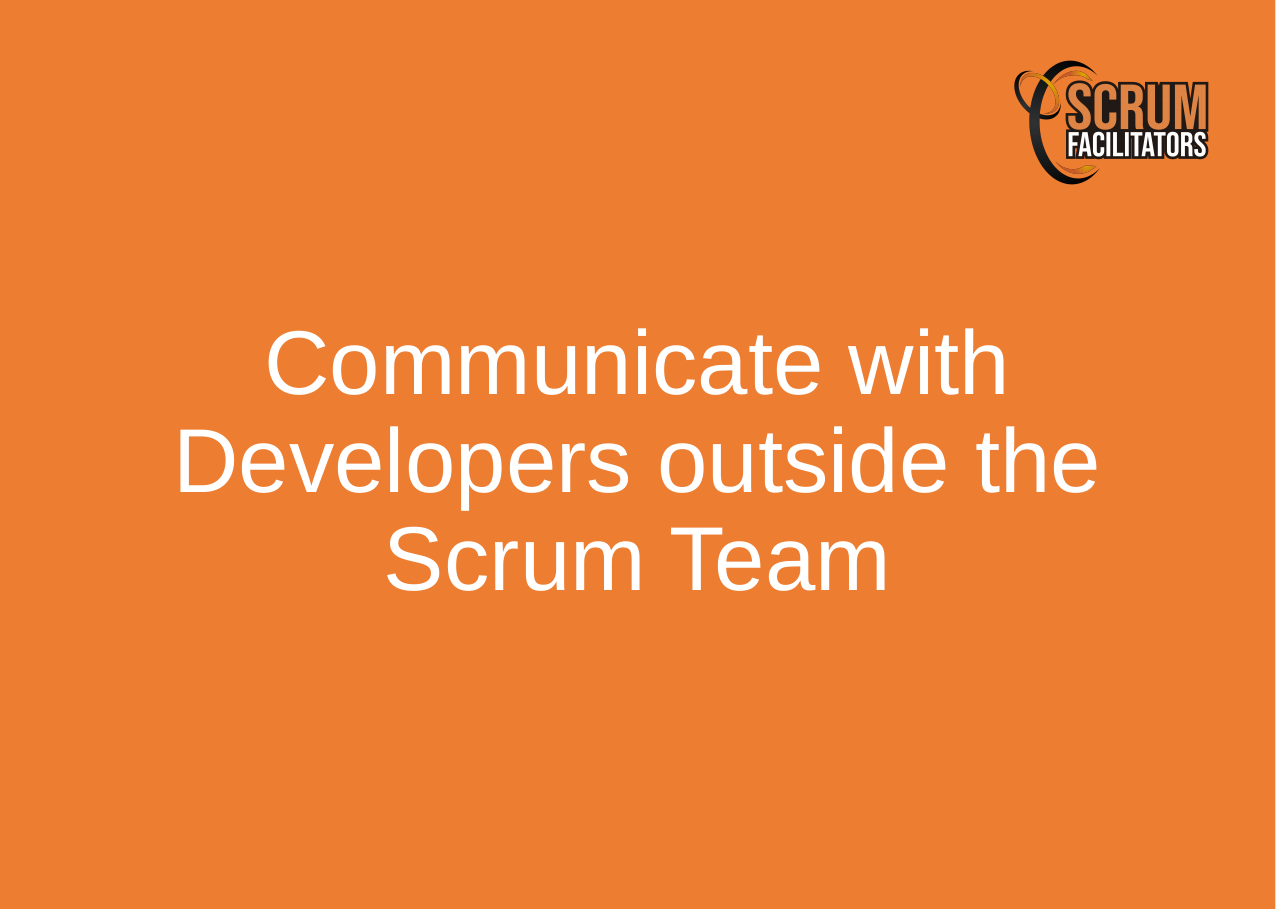

Communicate with Developers outside the Scrum Team